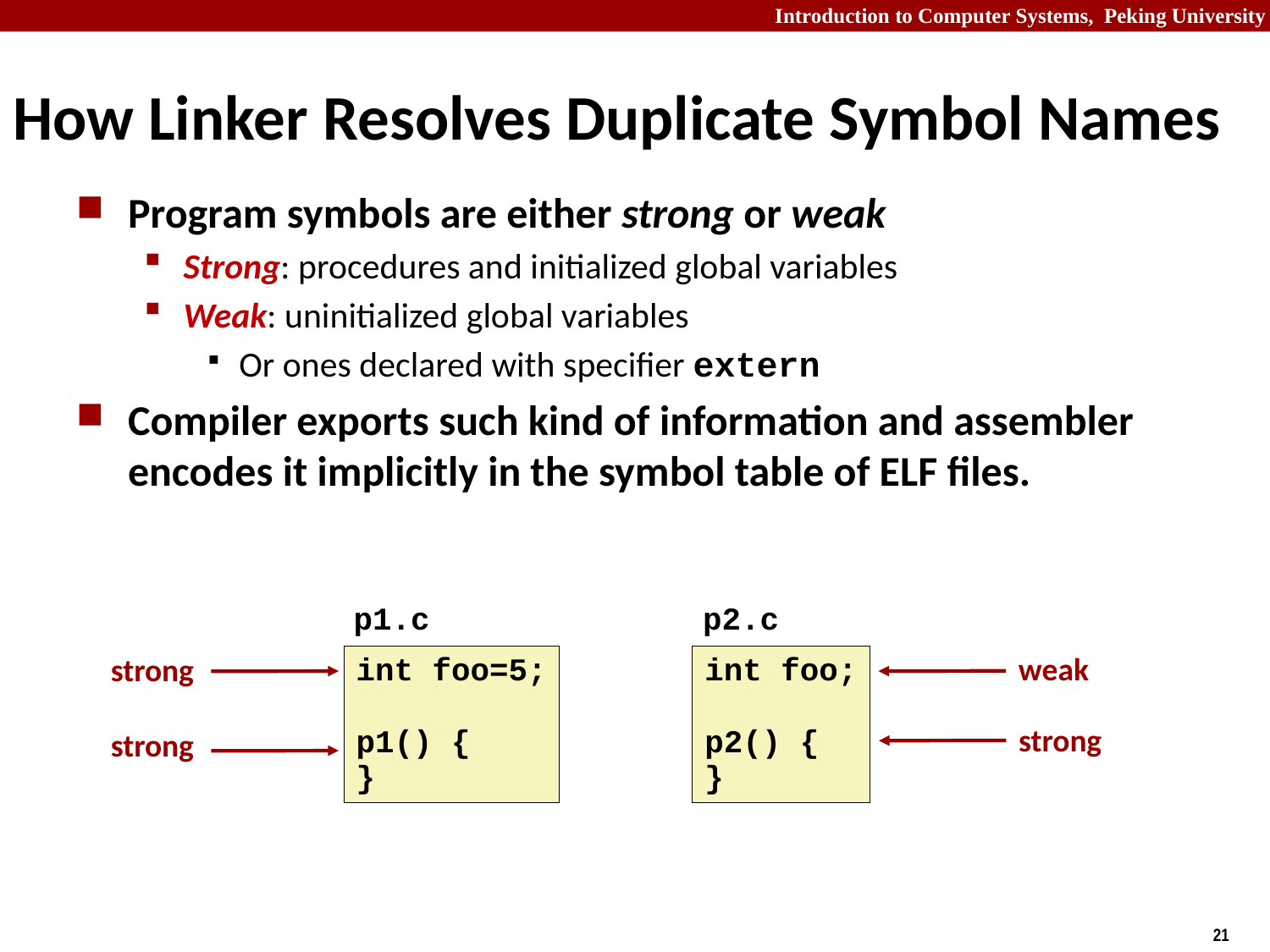

How Linker Resolves Duplicate Symbol Names
Program symbols are either strong or weak
Strong: procedures and initialized global variables
Weak: uninitialized global variables
Or ones declared with specifier extern
Compiler exports such kind of information and assembler encodes it implicitly in the symbol table of ELF files.

p1.c
p2.c
weak
strong
int foo=5;

p1() {
}
int foo;

p2() {
}

strong
strong